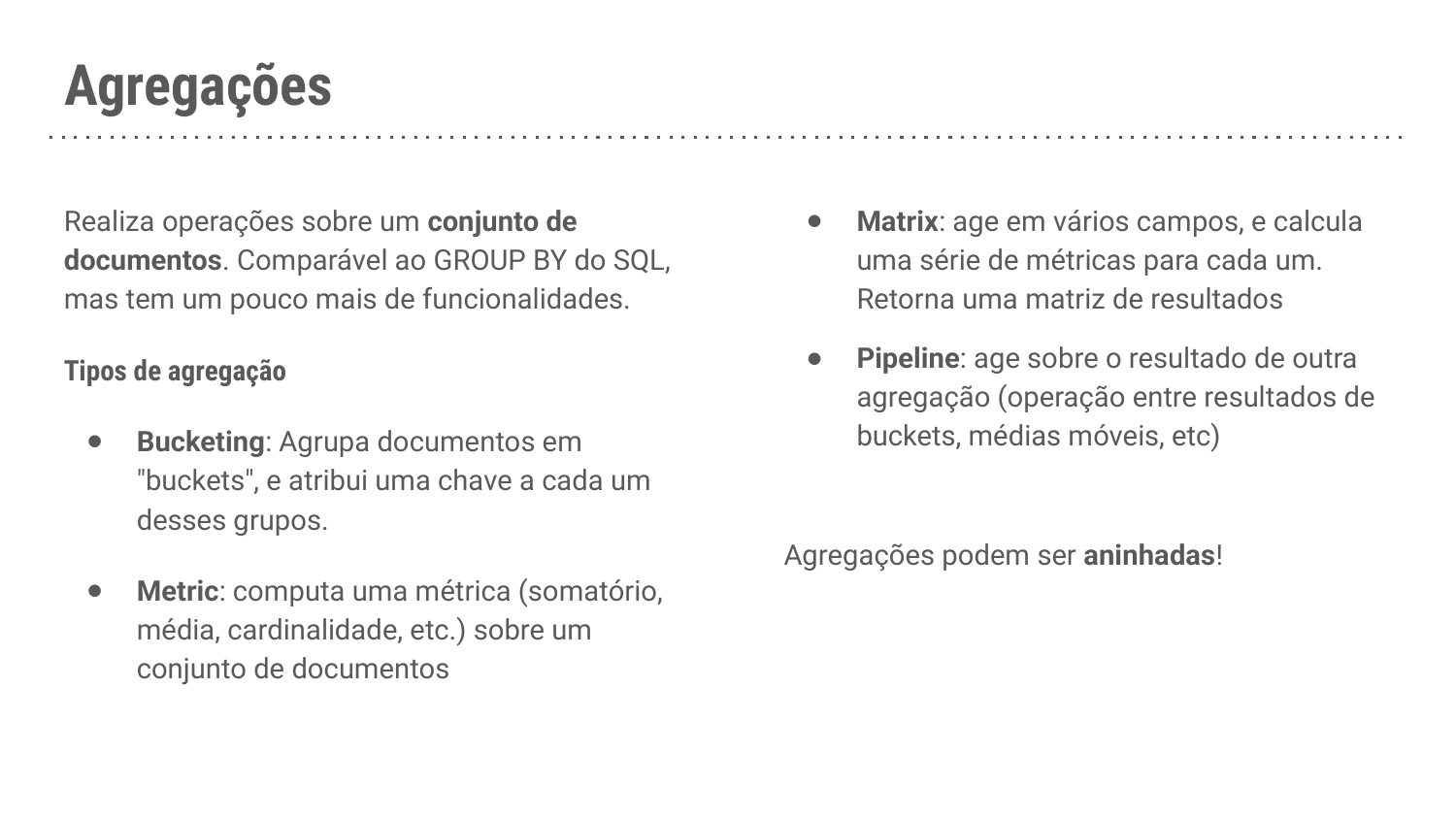

# Agregações
Realiza operações sobre um conjunto de documentos. Comparável ao GROUP BY do SQL, mas tem um pouco mais de funcionalidades.
Tipos de agregação
Bucketing: Agrupa documentos em "buckets", e atribui uma chave a cada um desses grupos.
Metric: computa uma métrica (somatório, média, cardinalidade, etc.) sobre um conjunto de documentos
Matrix: age em vários campos, e calcula uma série de métricas para cada um. Retorna uma matriz de resultados
Pipeline: age sobre o resultado de outra agregação (operação entre resultados de buckets, médias móveis, etc)

Agregações podem ser aninhadas!